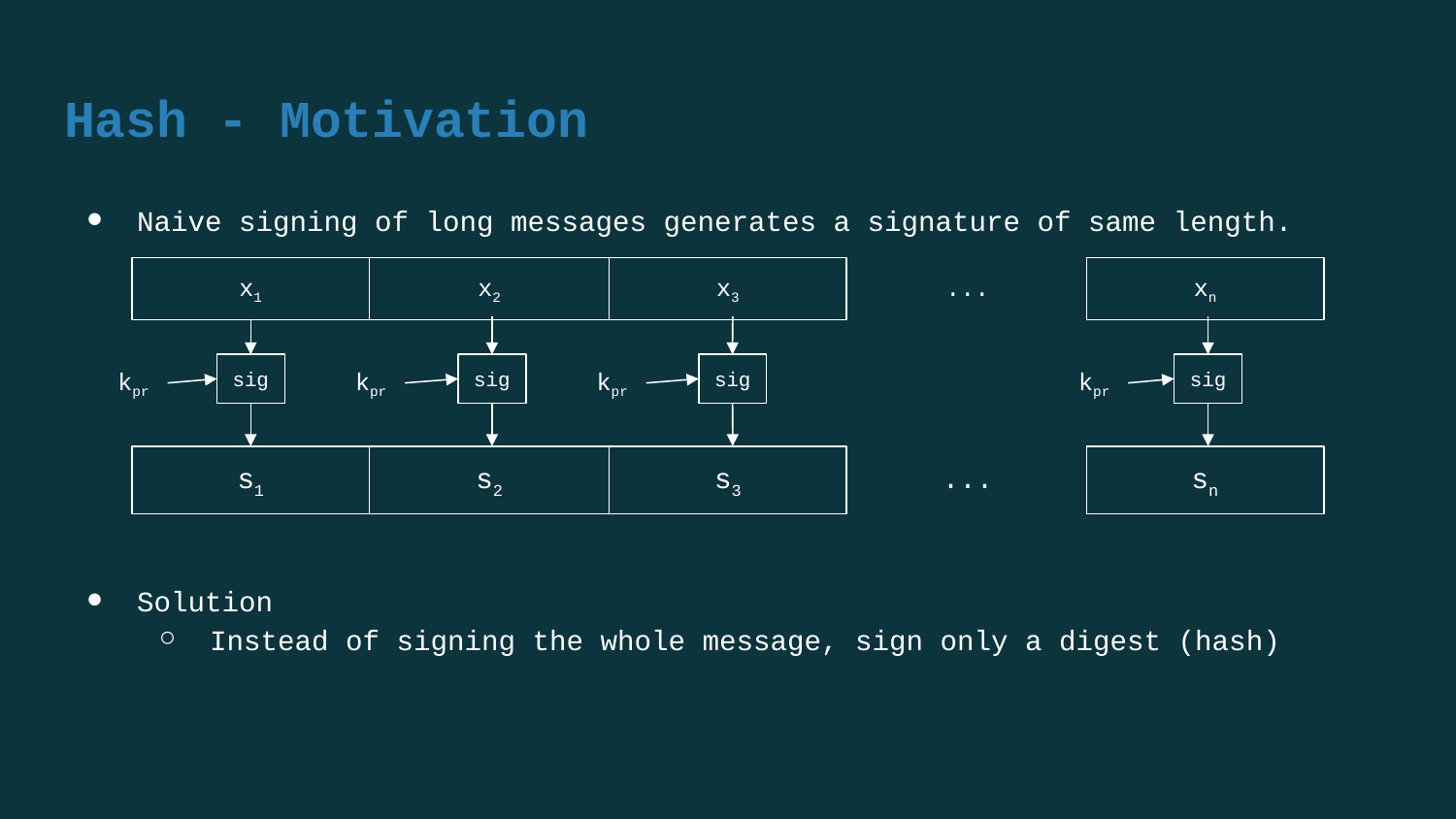

# Hash - Motivation
Naive signing of long messages generates a signature of same length.

Solution
Instead of signing the whole message, sign only a digest (hash)
x1
x3
...
xn
x2
kpr
kpr
kpr
kpr
sig
sig
sig
sig
s1
s2
s3
...
sn